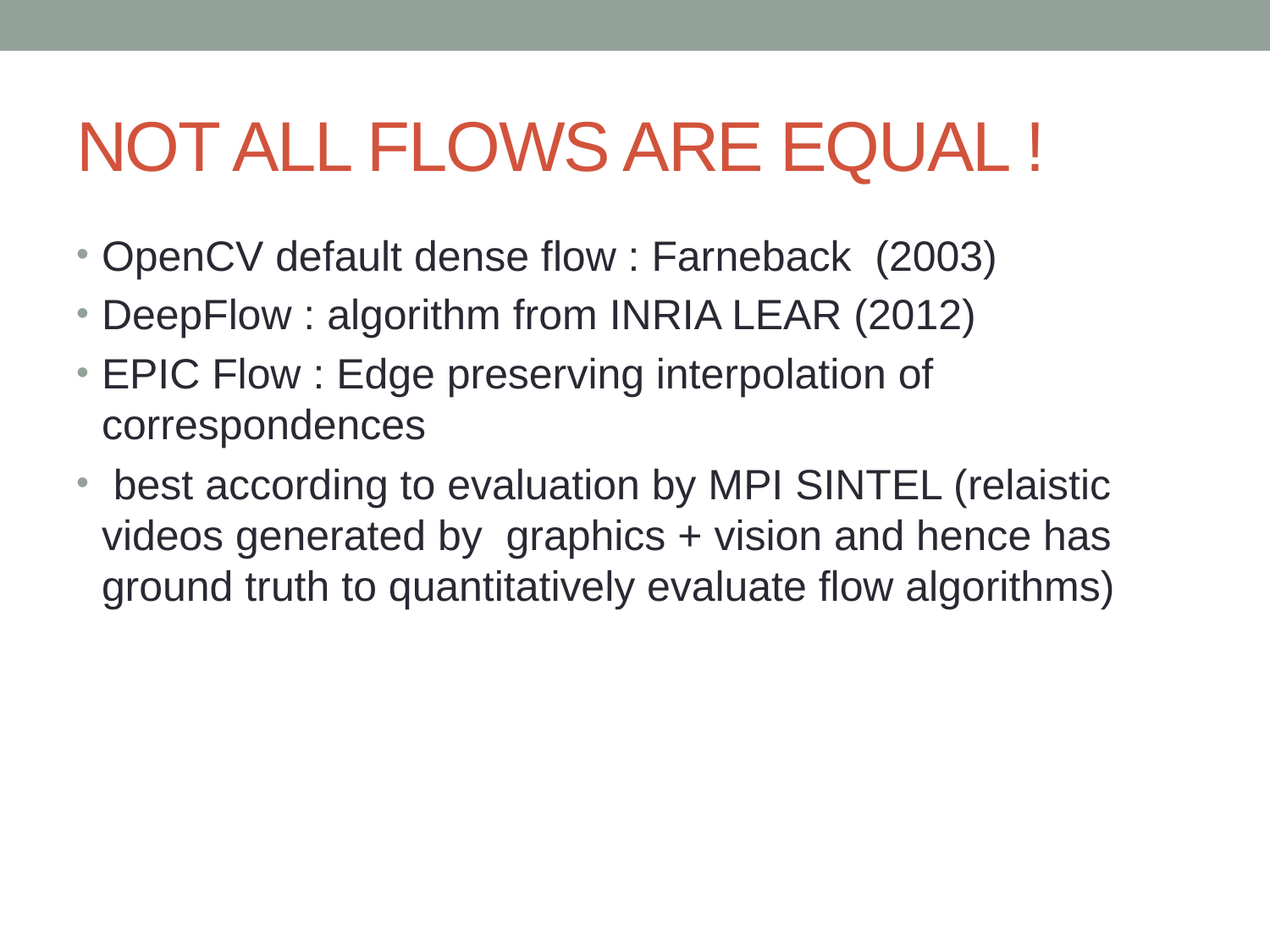

# NOT ALL FLOWS ARE EQUAL !
OpenCV default dense flow : Farneback  (2003)
DeepFlow : algorithm from INRIA LEAR (2012)
EPIC Flow : Edge preserving interpolation of correspondences
 best according to evaluation by MPI SINTEL (relaistic videos generated by  graphics + vision and hence has ground truth to quantitatively evaluate flow algorithms)